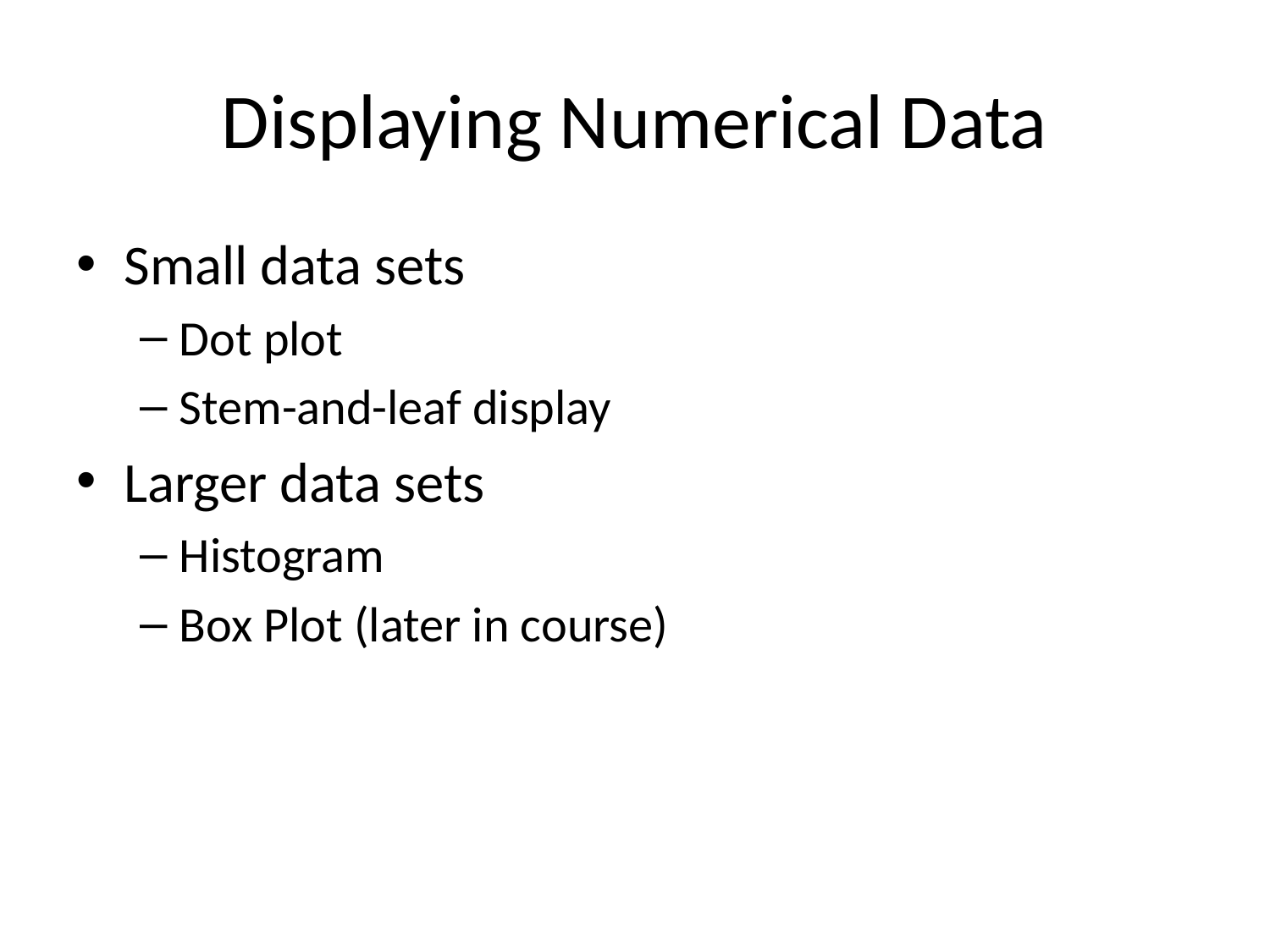

# Displaying Numerical Data
Small data sets
Dot plot
Stem-and-leaf display
Larger data sets
Histogram
Box Plot (later in course)